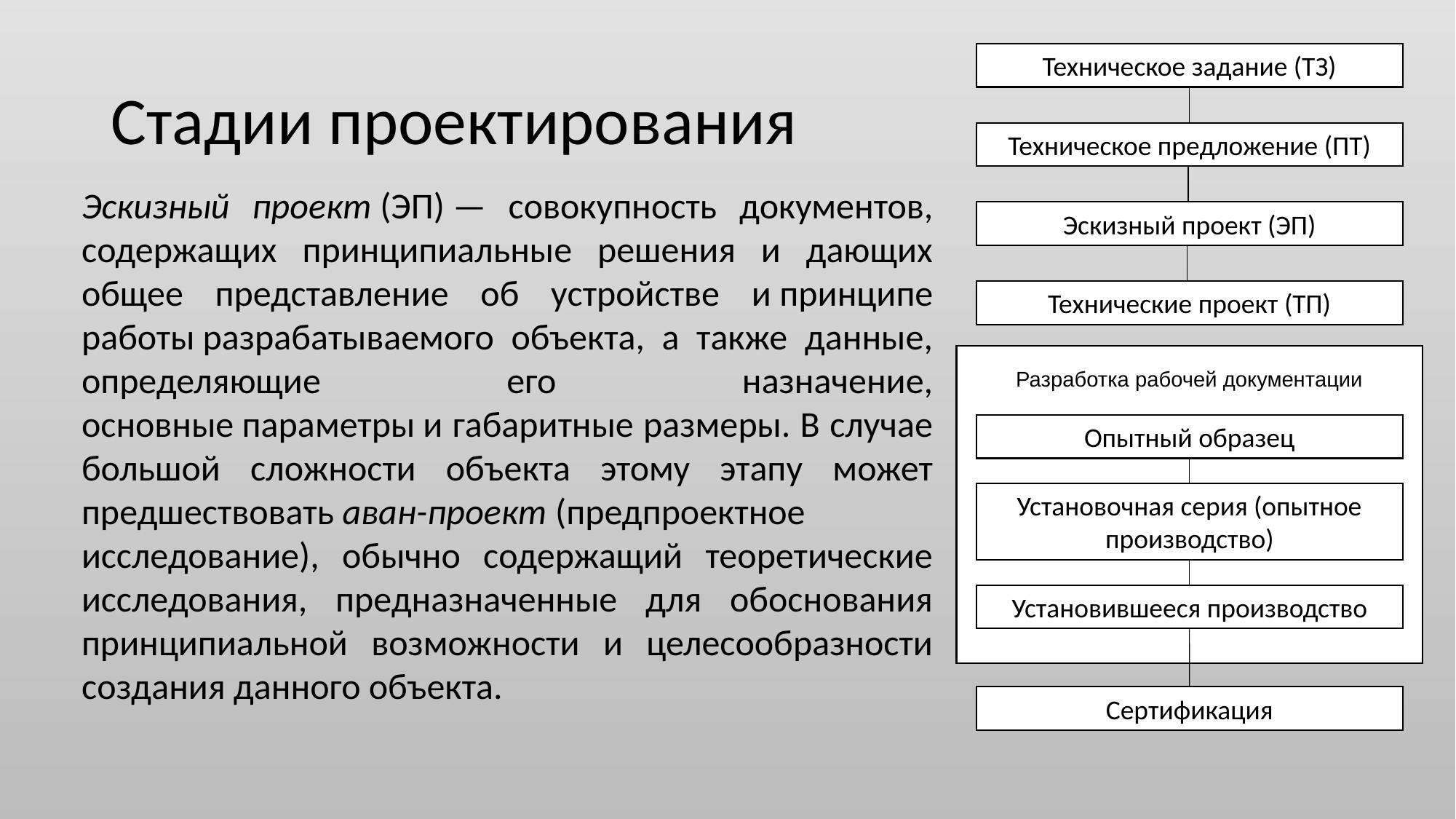

# Стадии проектирования
Техническое задание (ТЗ)
Техническое предложение (ПТ)
Эскизный проект (ЭП) — совокупность документов, содержащих принципиальные решения и дающих общее представление об устройстве и принципе работы разрабатываемого объекта, а также данные, определяющие его назначение, основные параметры и габаритные размеры. В случае большой сложности объекта этому этапу может предшествовать аван-проект (предпроектное исследование), обычно содержащий теоретические исследования, предназначенные для обоснования принципиальной возможности и целесообразности создания данного объекта.

Эскизный проект (ЭП)
Технические проект (ТП)

Разработка рабочей документации
Опытный образец
Установочная серия (опытное производство)
Установившееся производство
Сертификация